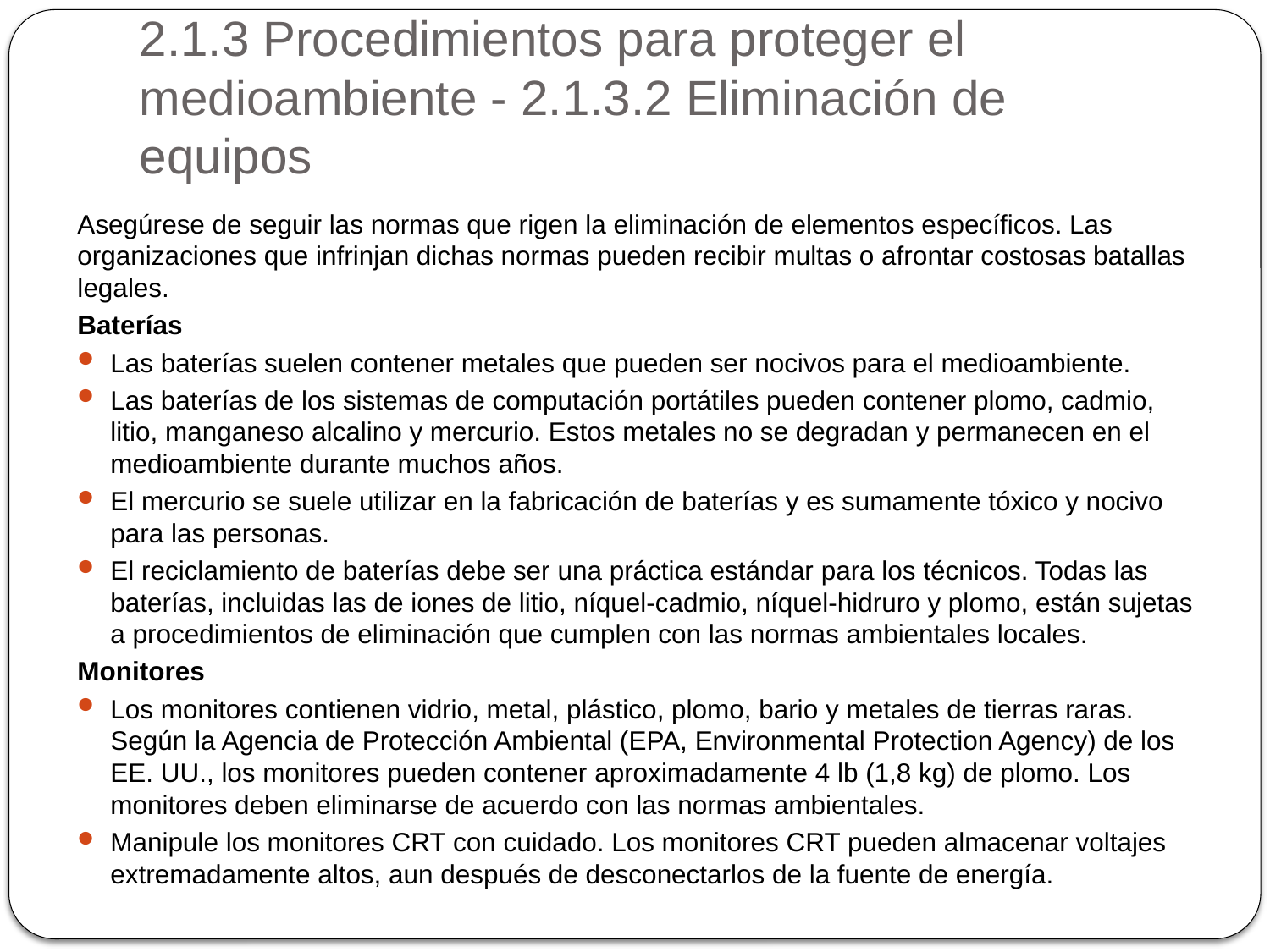

# 2.1.3 Procedimientos para proteger el medioambiente - 2.1.3.2 Eliminación de equipos
Asegúrese de seguir las normas que rigen la eliminación de elementos específicos. Las organizaciones que infrinjan dichas normas pueden recibir multas o afrontar costosas batallas legales.
Baterías
Las baterías suelen contener metales que pueden ser nocivos para el medioambiente.
Las baterías de los sistemas de computación portátiles pueden contener plomo, cadmio, litio, manganeso alcalino y mercurio. Estos metales no se degradan y permanecen en el medioambiente durante muchos años.
El mercurio se suele utilizar en la fabricación de baterías y es sumamente tóxico y nocivo para las personas.
El reciclamiento de baterías debe ser una práctica estándar para los técnicos. Todas las baterías, incluidas las de iones de litio, níquel-cadmio, níquel-hidruro y plomo, están sujetas a procedimientos de eliminación que cumplen con las normas ambientales locales.
Monitores
Los monitores contienen vidrio, metal, plástico, plomo, bario y metales de tierras raras. Según la Agencia de Protección Ambiental (EPA, Environmental Protection Agency) de los EE. UU., los monitores pueden contener aproximadamente 4 lb (1,8 kg) de plomo. Los monitores deben eliminarse de acuerdo con las normas ambientales.
Manipule los monitores CRT con cuidado. Los monitores CRT pueden almacenar voltajes extremadamente altos, aun después de desconectarlos de la fuente de energía.